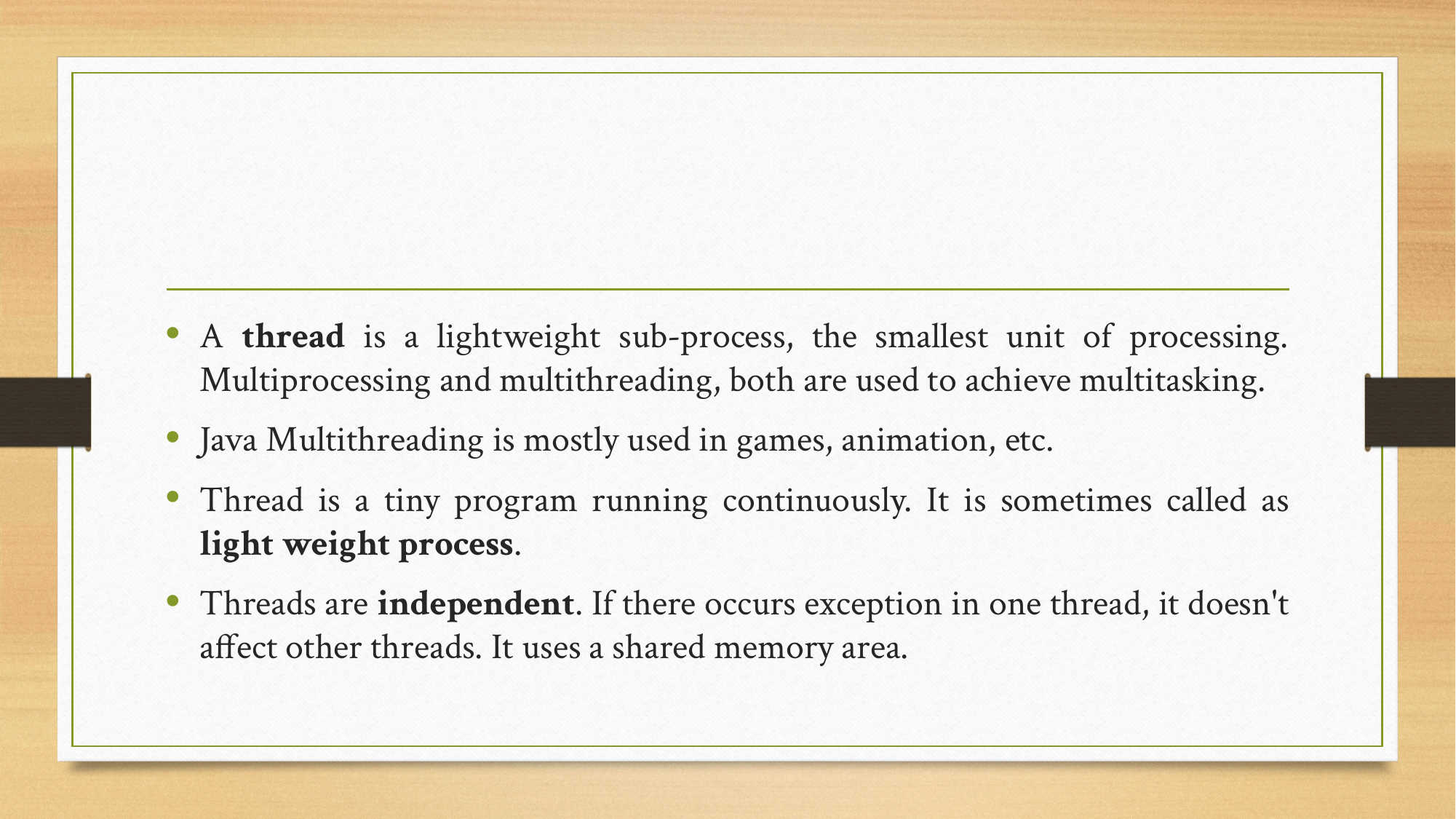

#
A thread is a lightweight sub-process, the smallest unit of processing. Multiprocessing and multithreading, both are used to achieve multitasking.
Java Multithreading is mostly used in games, animation, etc.
Thread is a tiny program running continuously. It is sometimes called as light weight process.
Threads are independent. If there occurs exception in one thread, it doesn't affect other threads. It uses a shared memory area.